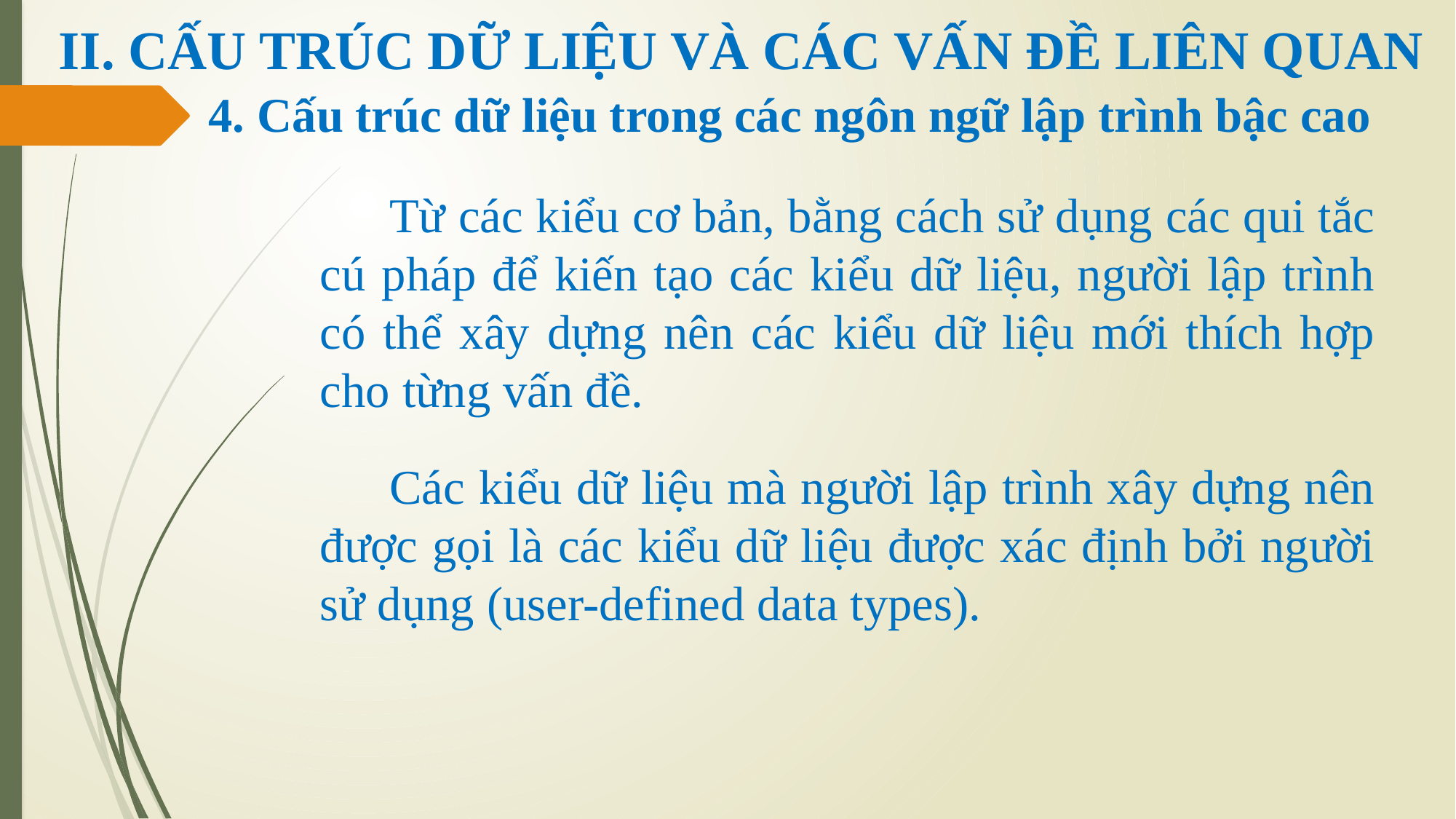

# II. CẤU TRÚC DỮ LIỆU VÀ CÁC VẤN ĐỀ LIÊN QUAN
4. Cấu trúc dữ liệu trong các ngôn ngữ lập trình bậc cao
Từ các kiểu cơ bản, bằng cách sử dụng các qui tắc cú pháp để kiến tạo các kiểu dữ liệu, người lập trình có thể xây dựng nên các kiểu dữ liệu mới thích hợp cho từng vấn đề.
Các kiểu dữ liệu mà người lập trình xây dựng nên được gọi là các kiểu dữ liệu được xác định bởi người sử dụng (user-defined data types).